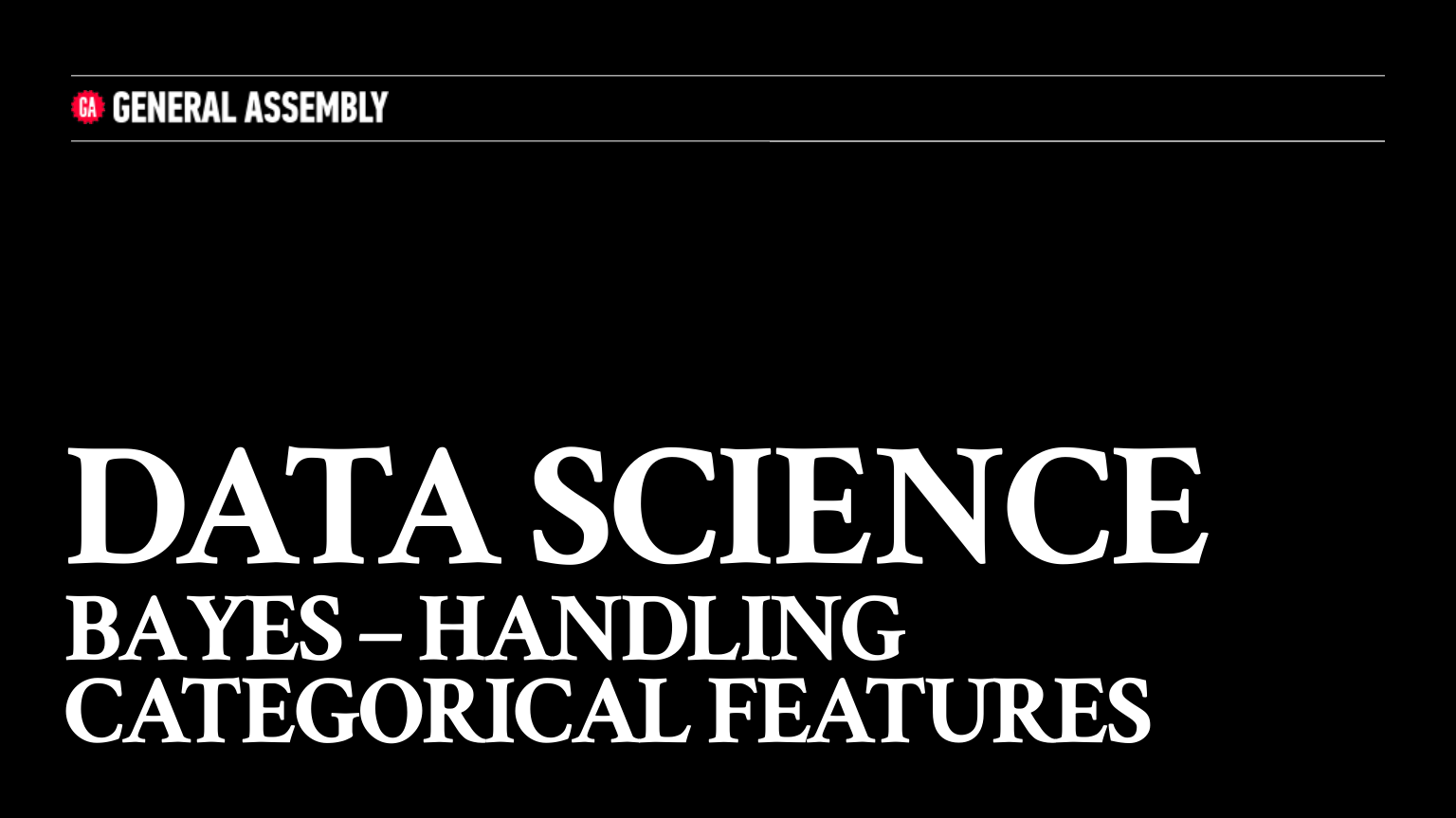

# DATA SCIENCE bayes – HANDLING CATEGORICAL FEATURES